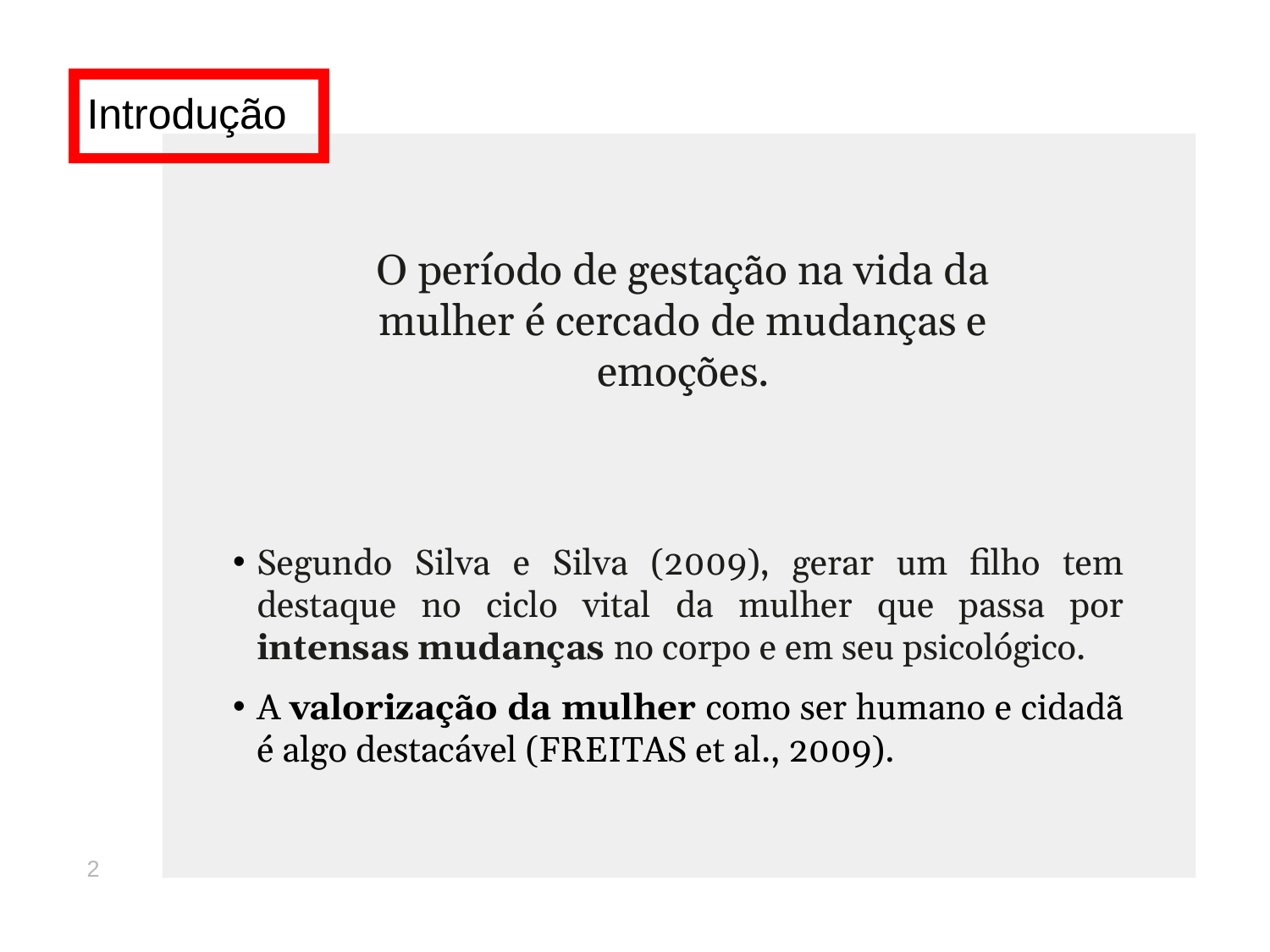

# Introdução
O período de gestação na vida da mulher é cercado de mudanças e emoções.

Segundo Silva e Silva (2009), gerar um filho tem destaque no ciclo vital da mulher que passa por intensas mudanças no corpo e em seu psicológico.
A valorização da mulher como ser humano e cidadã é algo destacável (FREITAS et al., 2009).
2